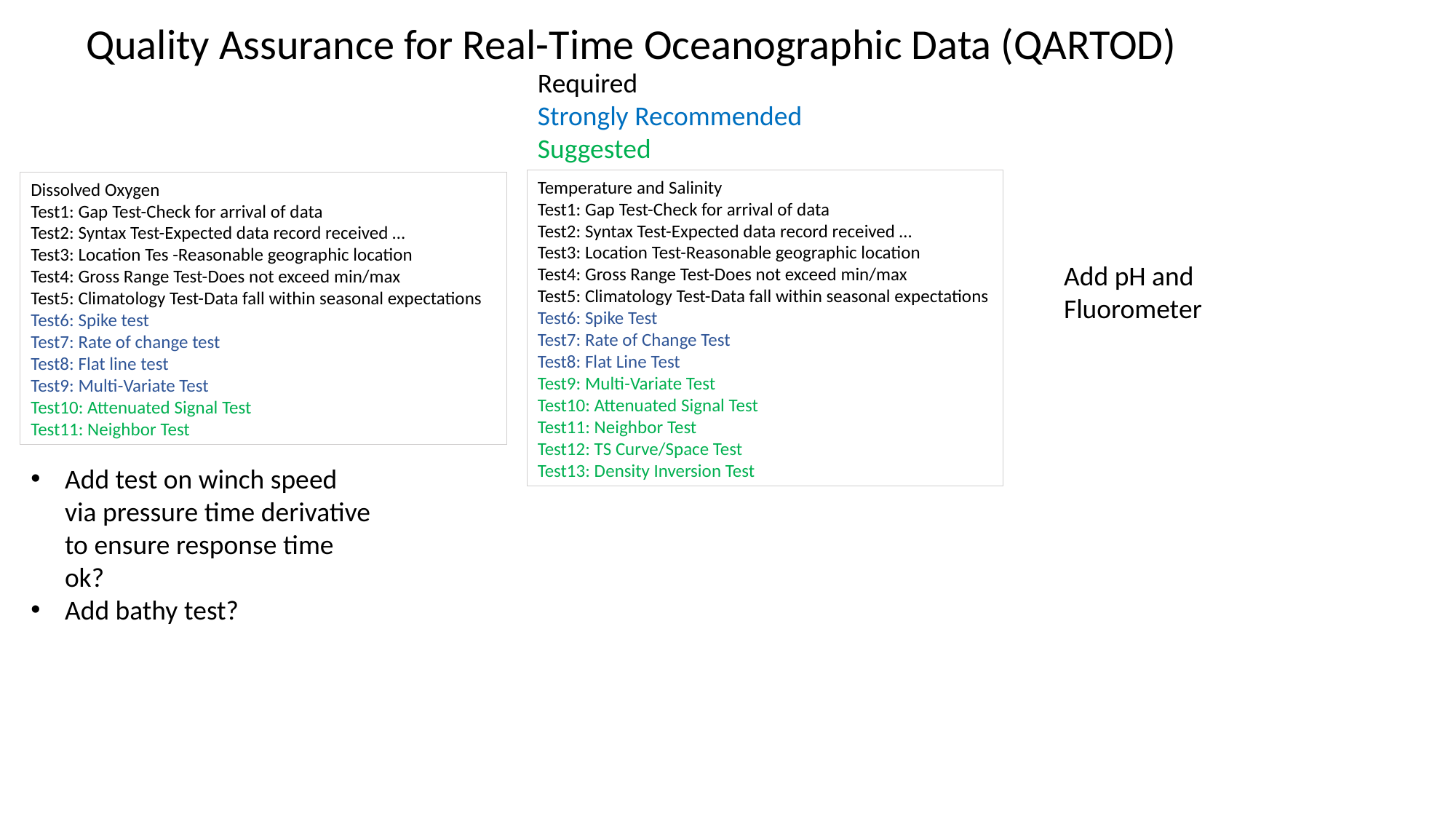

Quality Assurance for Real-Time Oceanographic Data (QARTOD)
Required
Strongly Recommended
Suggested
Temperature and Salinity
Test1: Gap Test-Check for arrival of data
Test2: Syntax Test-Expected data record received …
Test3: Location Test-Reasonable geographic location
Test4: Gross Range Test-Does not exceed min/max
Test5: Climatology Test-Data fall within seasonal expectations
Test6: Spike Test
Test7: Rate of Change Test
Test8: Flat Line Test
Test9: Multi-Variate Test
Test10: Attenuated Signal Test
Test11: Neighbor Test
Test12: TS Curve/Space Test
Test13: Density Inversion Test
Dissolved Oxygen
Test1: Gap Test-Check for arrival of data
Test2: Syntax Test-Expected data record received …
Test3: Location Tes -Reasonable geographic location
Test4: Gross Range Test-Does not exceed min/max
Test5: Climatology Test-Data fall within seasonal expectations
Test6: Spike test
Test7: Rate of change test
Test8: Flat line test
Test9: Multi-Variate Test
Test10: Attenuated Signal Test
Test11: Neighbor Test
Add pH and Fluorometer
Add test on winch speed via pressure time derivative to ensure response time ok?
Add bathy test?